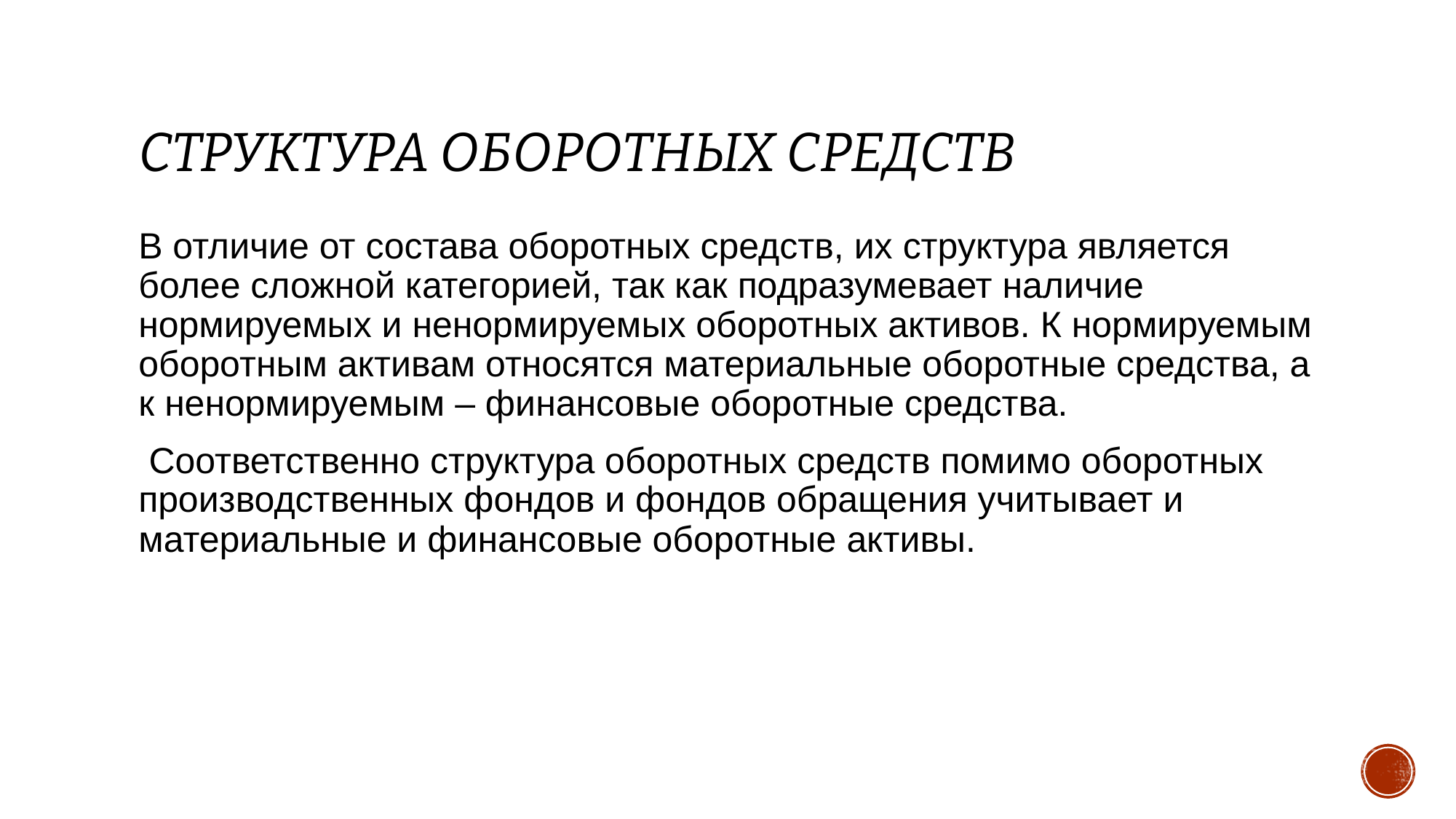

# структура оборотных средств
В отличие от состава оборотных средств, их структура является более сложной категорией, так как подразумевает наличие нормируемых и ненормируемых оборотных активов. К нормируемым оборотным активам относятся материальные оборотные средства, а к ненормируемым – финансовые оборотные средства.
 Соответственно структура оборотных средств помимо оборотных производственных фондов и фондов обращения учитывает и материальные и финансовые оборотные активы.